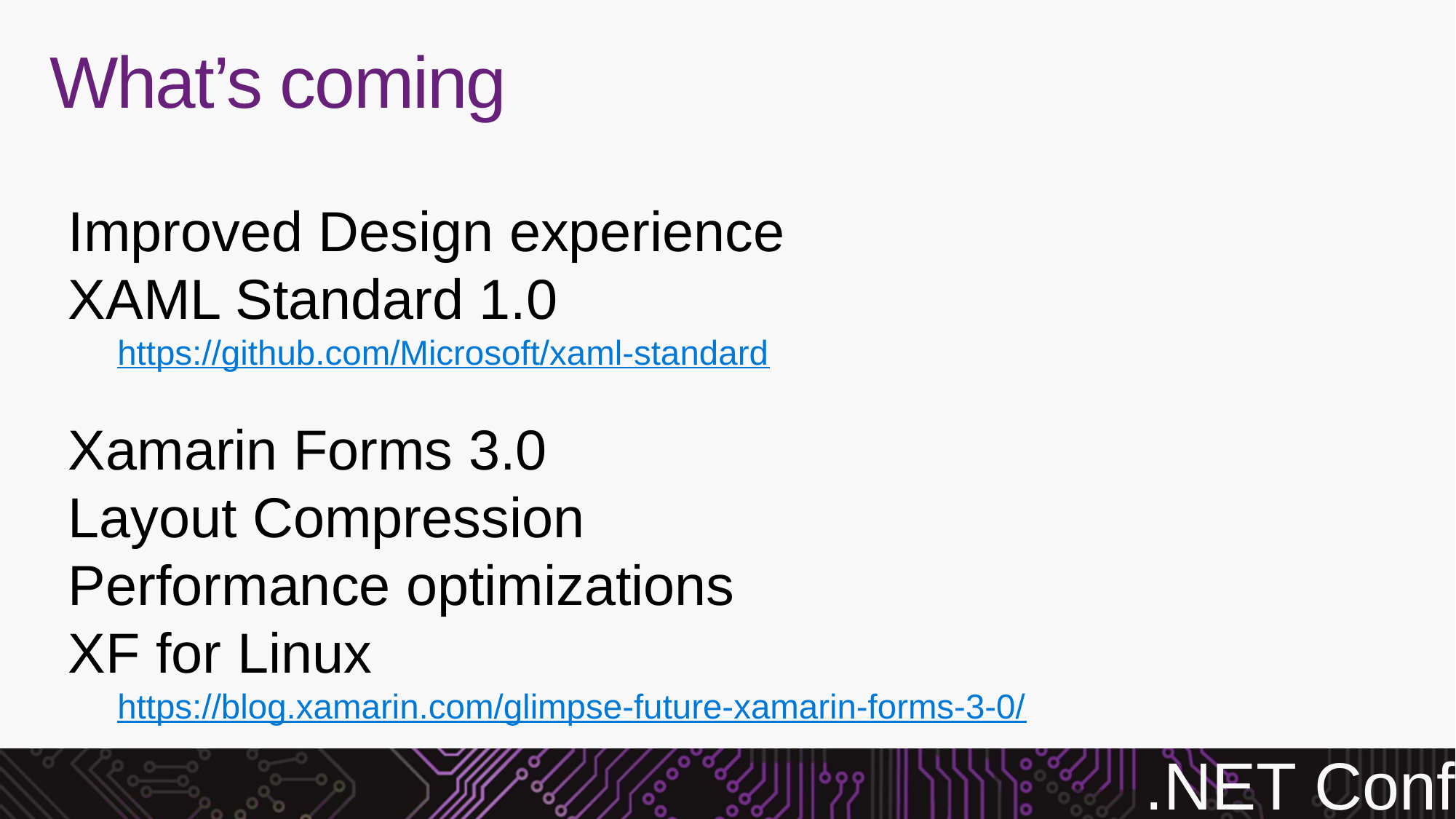

# What’s coming
Improved Design experience
XAML Standard 1.0
https://github.com/Microsoft/xaml-standard

Xamarin Forms 3.0
Layout Compression
Performance optimizations
XF for Linux
https://blog.xamarin.com/glimpse-future-xamarin-forms-3-0/